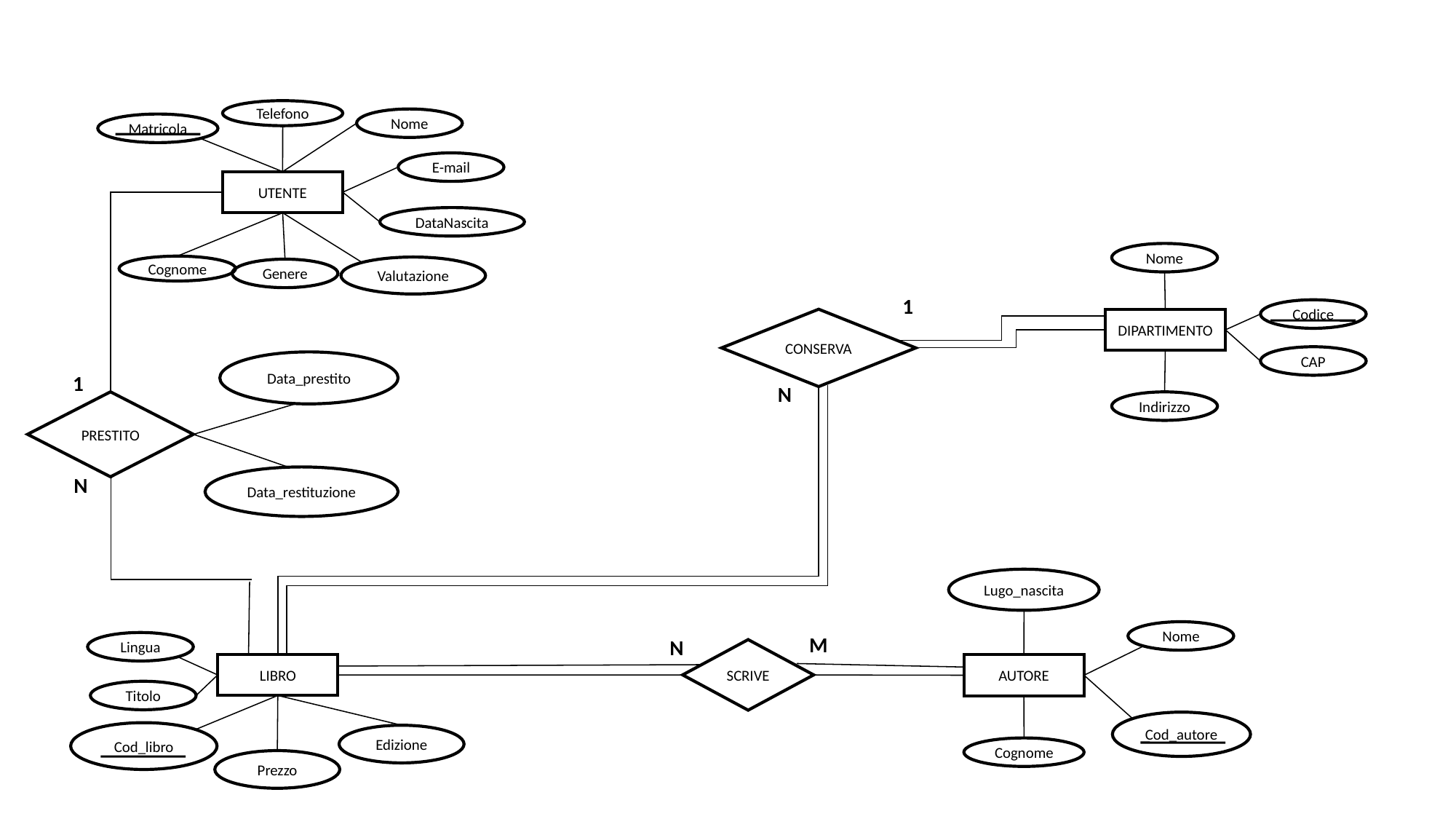

Telefono
Nome
Matricola

E-mail

UTENTE

DataNascita

Nome

Cognome
Valutazione
Genere

1
Codice
CONSERVA
DIPARTIMENTO

CAP

Data_prestito
1
N
PRESTITO
Indirizzo

N
Data_restituzione

Lugo_nascita

Nome
M
N
Lingua
SCRIVE

LIBRO
AUTORE

Titolo

Cod_autore
Cod_libro
Edizione
Cognome

Prezzo